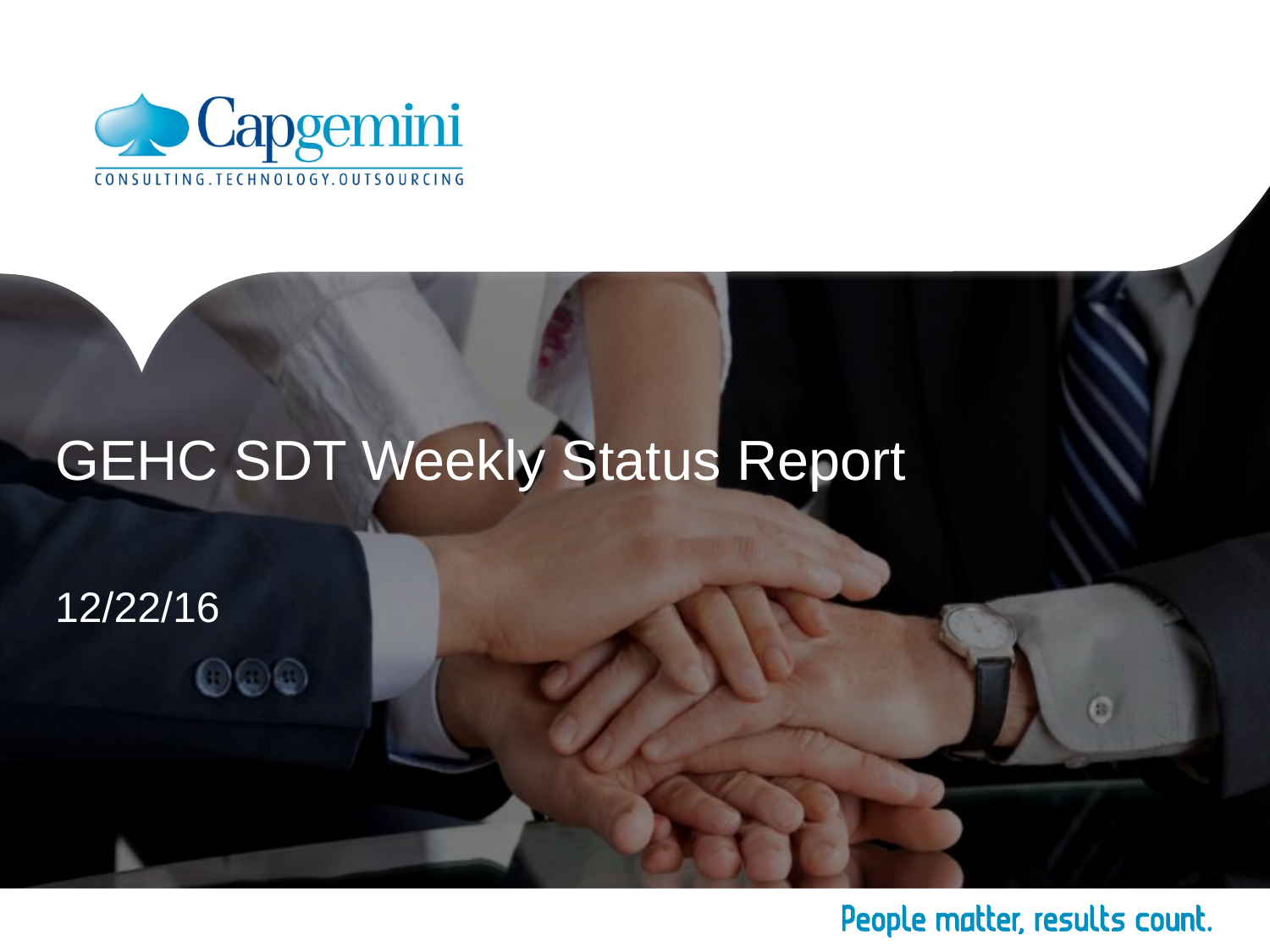

# GEHC SDT Weekly Status Report
12/22/16